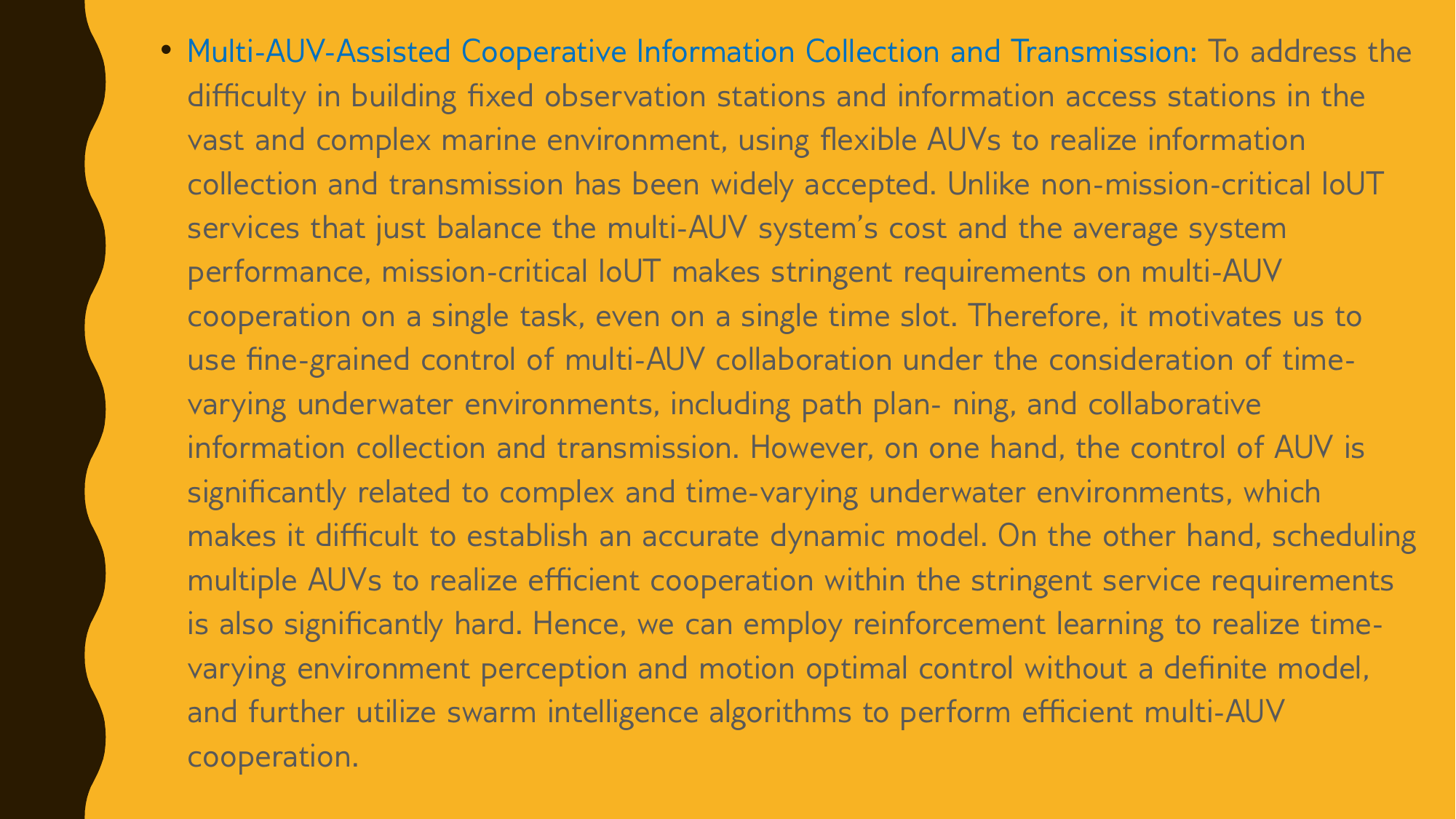

Multi-AUV-Assisted Cooperative Information Collection and Transmission: To address the difficulty in building fixed observation stations and information access stations in the vast and complex marine environment, using flexible AUVs to realize information collection and transmission has been widely accepted. Unlike non-mission-critical IoUT services that just balance the multi-AUV system’s cost and the average system performance, mission-critical IoUT makes stringent requirements on multi-AUV cooperation on a single task, even on a single time slot. Therefore, it motivates us to use fine-grained control of multi-AUV collaboration under the consideration of time-varying underwater environments, including path plan- ning, and collaborative information collection and transmission. However, on one hand, the control of AUV is significantly related to complex and time-varying underwater environments, which makes it difficult to establish an accurate dynamic model. On the other hand, scheduling multiple AUVs to realize efficient cooperation within the stringent service requirements is also significantly hard. Hence, we can employ reinforcement learning to realize time-varying environment perception and motion optimal control without a definite model, and further utilize swarm intelligence algorithms to perform efficient multi-AUV cooperation.